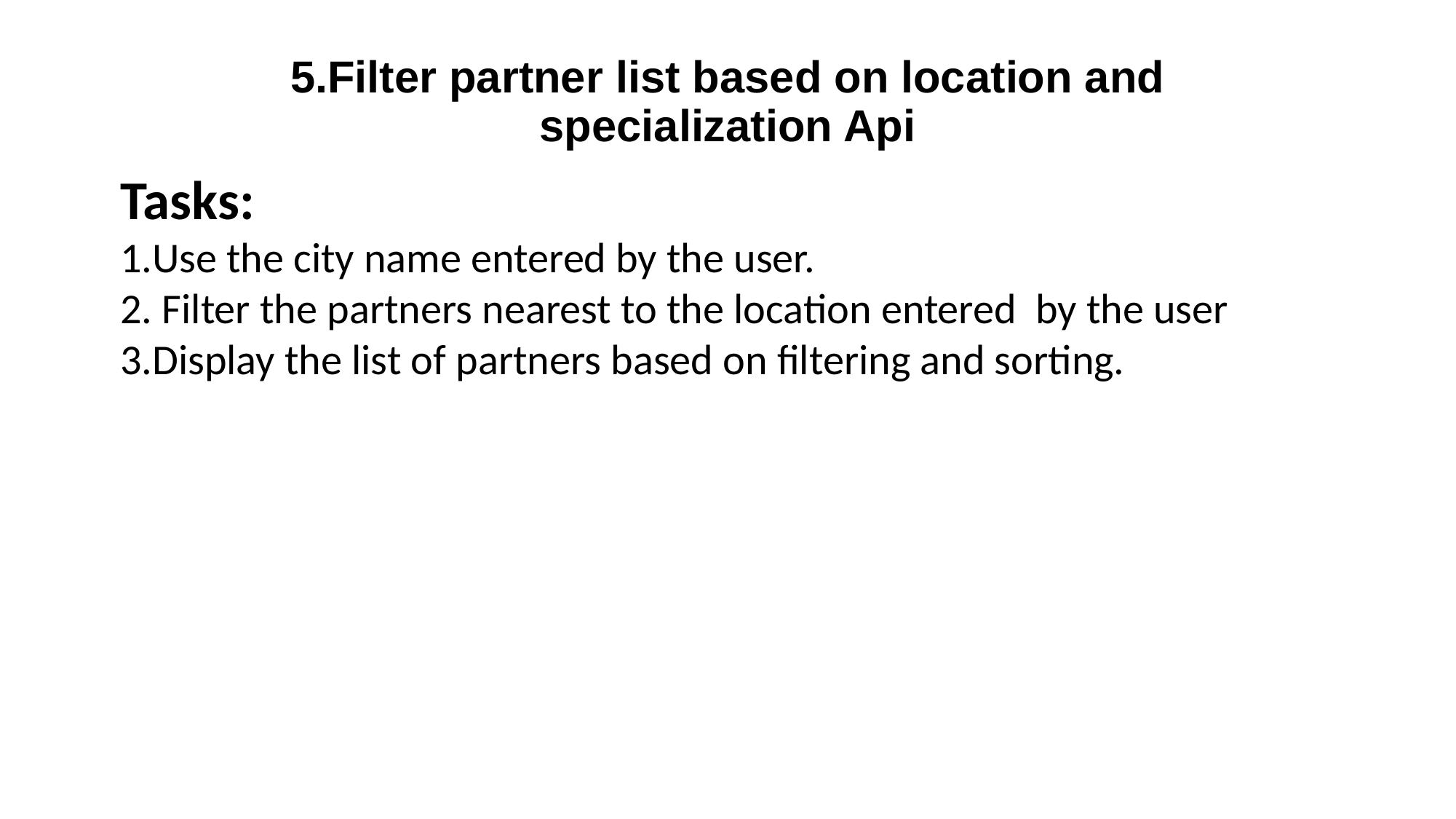

5.Filter partner list based on location and specialization Api
Tasks:
1.Use the city name entered by the user.
2. Filter the partners nearest to the location entered  by the user
3.Display the list of partners based on filtering and sorting.